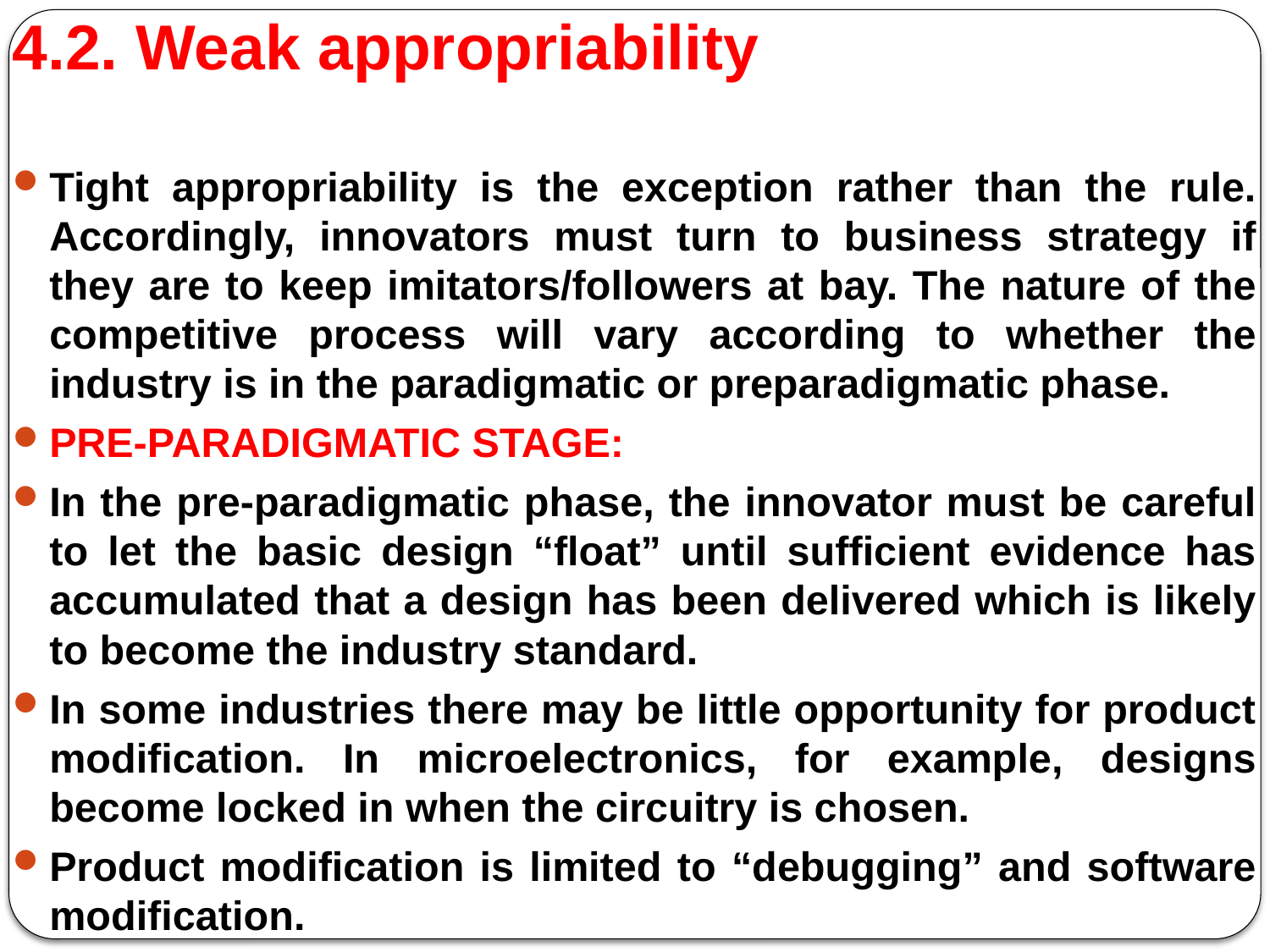

# 4.2. Weak appropriability

Tight appropriability is the exception rather than the rule. Accordingly, innovators must turn to business strategy if they are to keep imitators/followers at bay. The nature of the competitive process will vary according to whether the industry is in the paradigmatic or preparadigmatic phase.
PRE-PARADIGMATIC STAGE:
In the pre-paradigmatic phase, the innovator must be careful to let the basic design “float” until sufficient evidence has accumulated that a design has been delivered which is likely to become the industry standard.
In some industries there may be little opportunity for product modification. In microelectronics, for example, designs become locked in when the circuitry is chosen.
Product modification is limited to “debugging” and software modification.